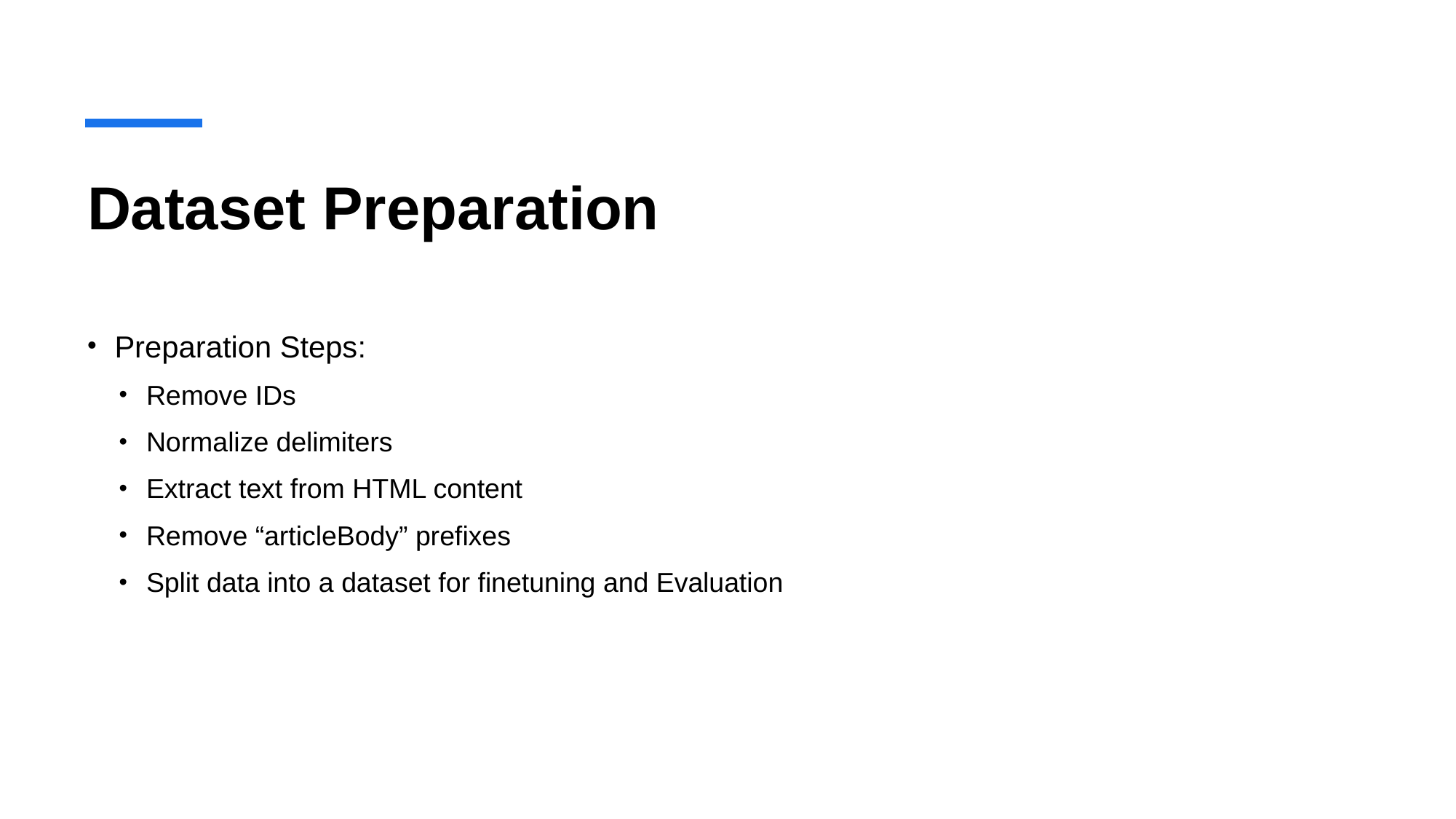

# Dataset Preparation
Preparation Steps:
Remove IDs
Normalize delimiters
Extract text from HTML content
Remove “articleBody” prefixes
Split data into a dataset for finetuning and Evaluation